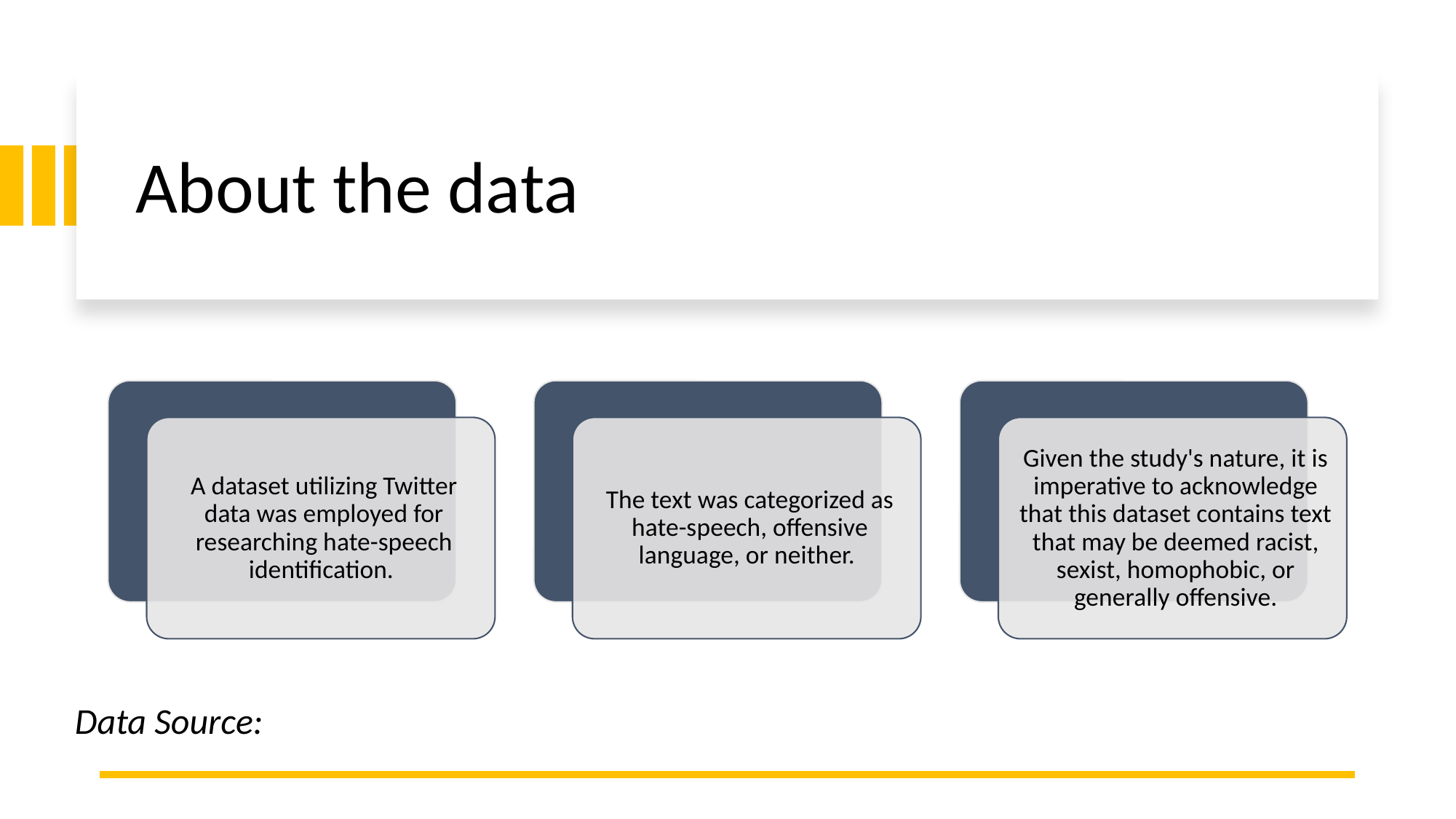

# About the data

A dataset utilizing Twitter data was employed for researching hate-speech identification.
The text was categorized as hate-speech, offensive language, or neither.
Given the study's nature, it is imperative to acknowledge that this dataset contains text that may be deemed racist, sexist, homophobic, or generally offensive.
Data Source: